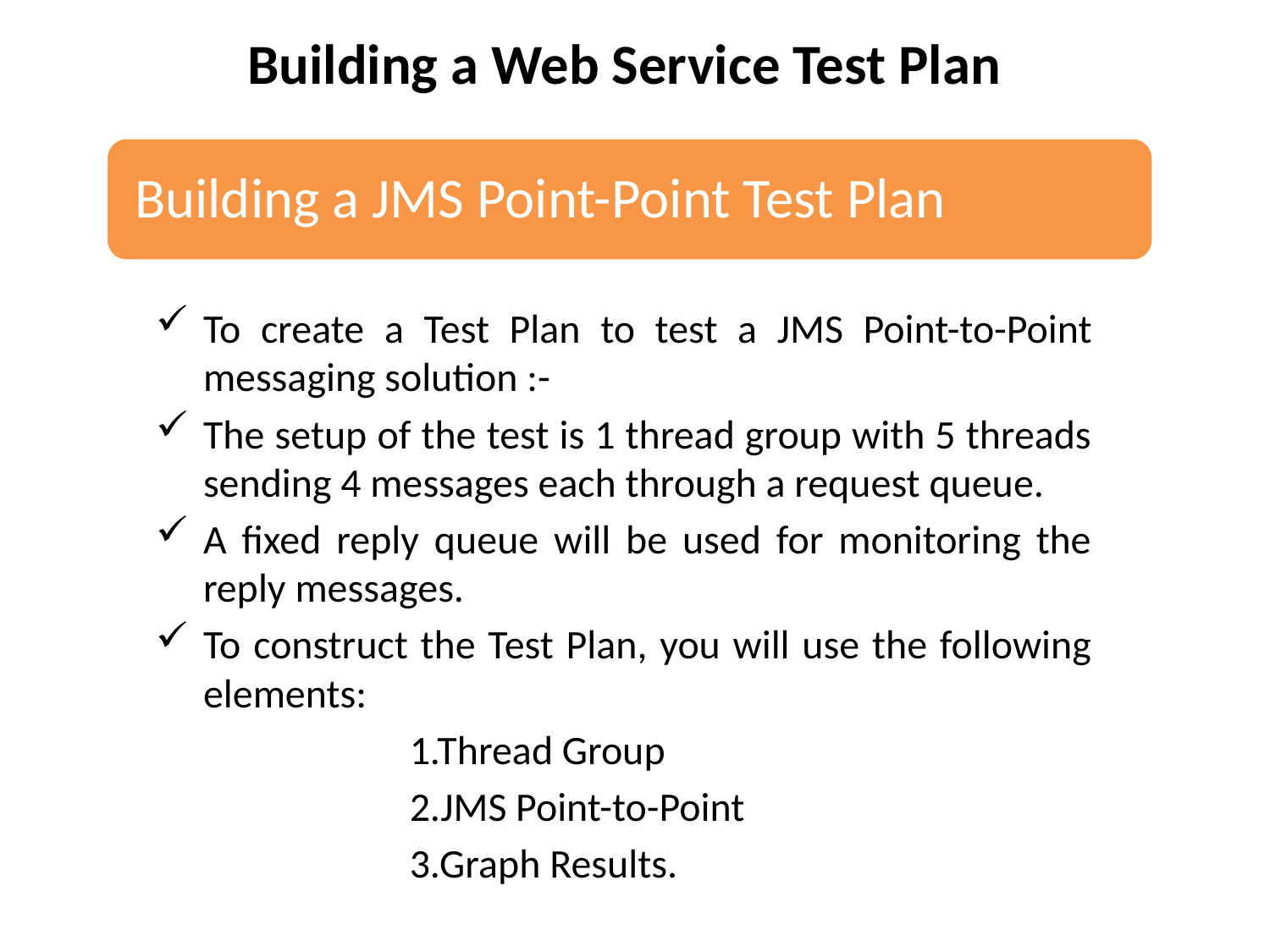

Building a Web Service Test Plan

Building a JMS Point-Point Test Plan

To create a Test Plan to test a JMS Point-to-Point messaging solution :-
The setup of the test is 1 thread group with 5 threads sending 4 messages each through a request queue.
A fixed reply queue will be used for monitoring the reply messages.
To construct the Test Plan, you will use the following elements:
		1.Thread Group
		2.JMS Point-to-Point
		3.Graph Results.